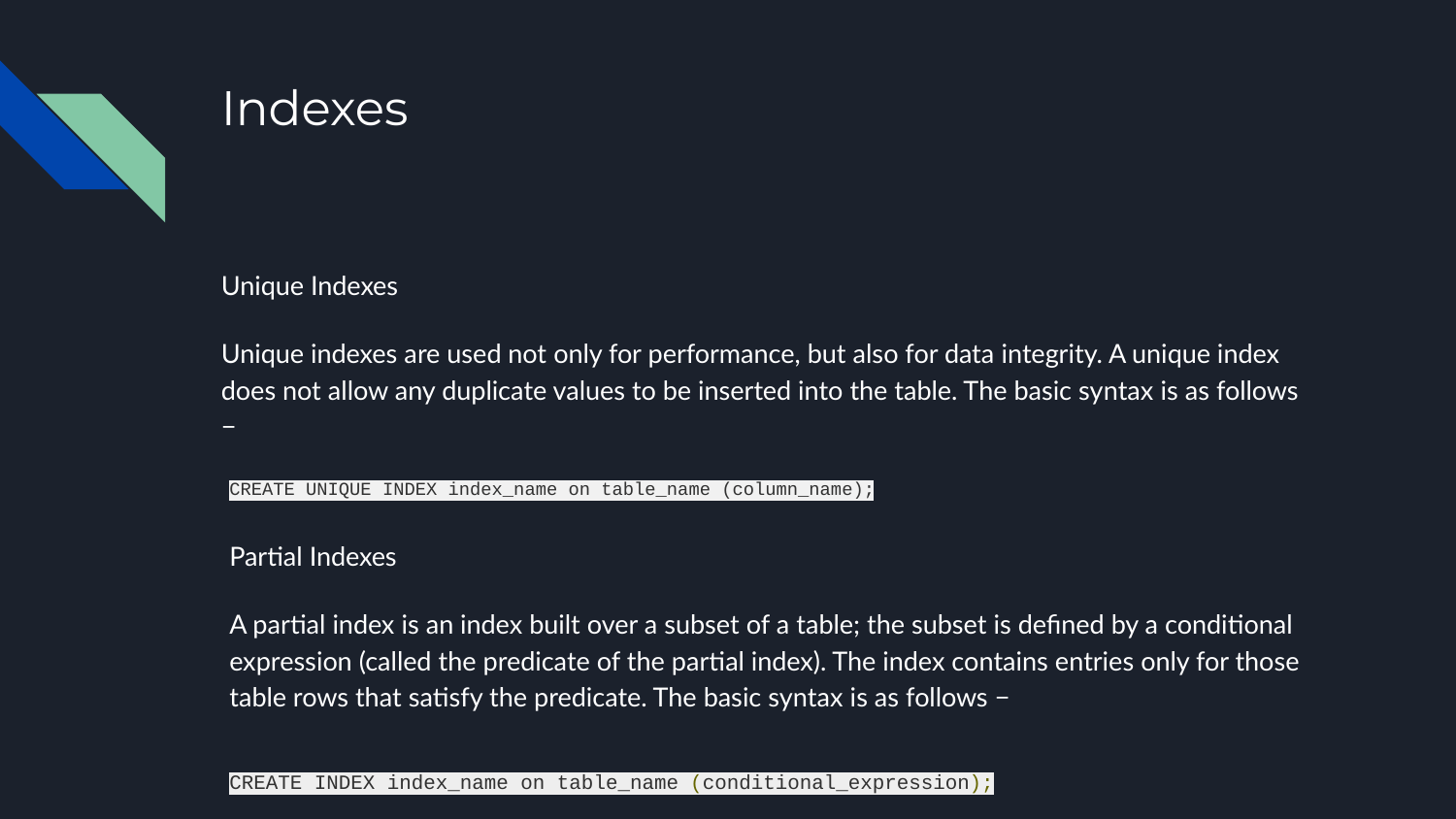

# Indexes
Unique Indexes
Unique indexes are used not only for performance, but also for data integrity. A unique index does not allow any duplicate values to be inserted into the table. The basic syntax is as follows −
CREATE UNIQUE INDEX index_name on table_name (column_name);
Partial Indexes
A partial index is an index built over a subset of a table; the subset is defined by a conditional expression (called the predicate of the partial index). The index contains entries only for those table rows that satisfy the predicate. The basic syntax is as follows −
CREATE INDEX index_name on table_name (conditional_expression);